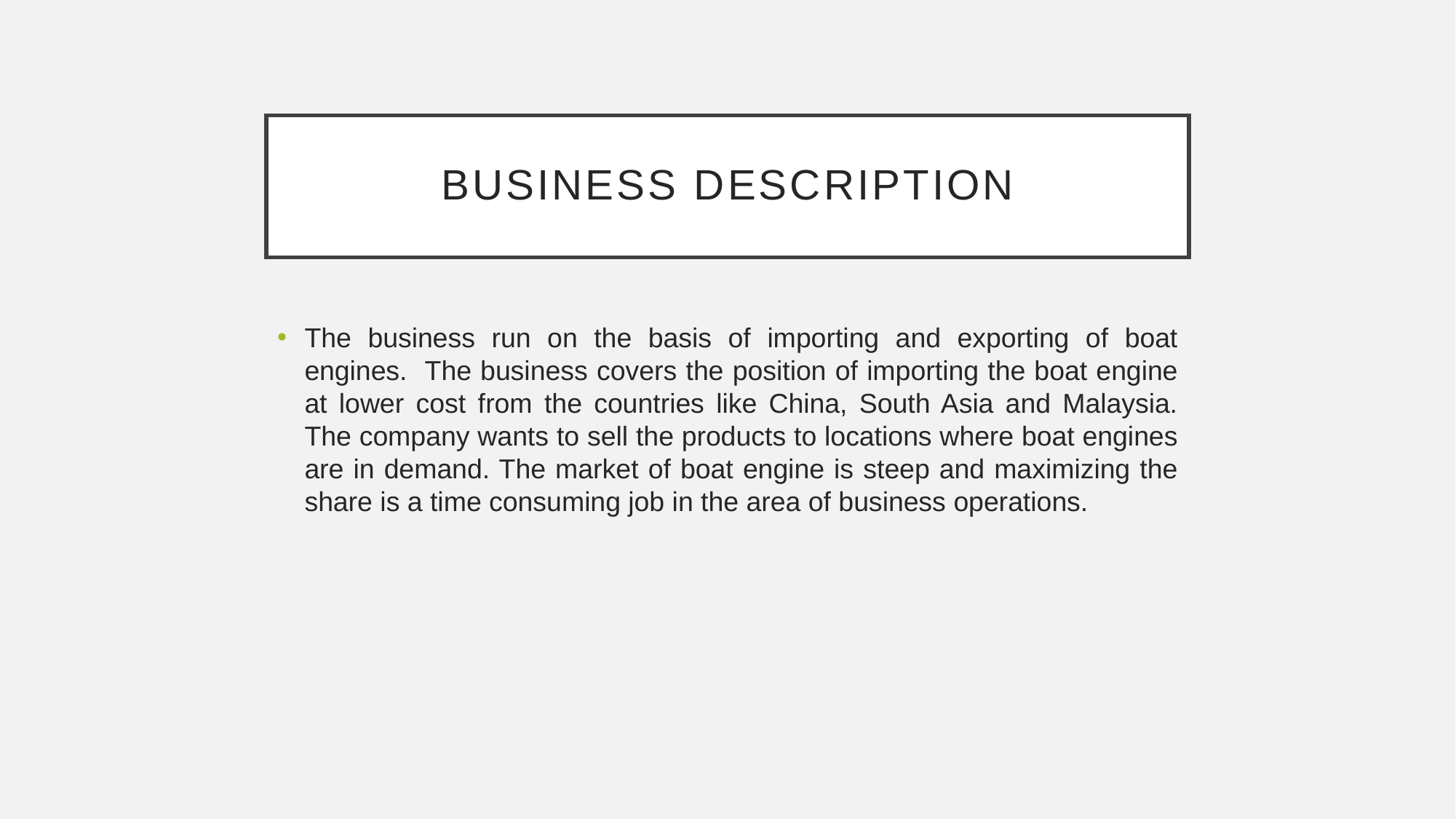

# Business description
The business run on the basis of importing and exporting of boat engines.  The business covers the position of importing the boat engine at lower cost from the countries like China, South Asia and Malaysia. The company wants to sell the products to locations where boat engines are in demand. The market of boat engine is steep and maximizing the share is a time consuming job in the area of business operations.